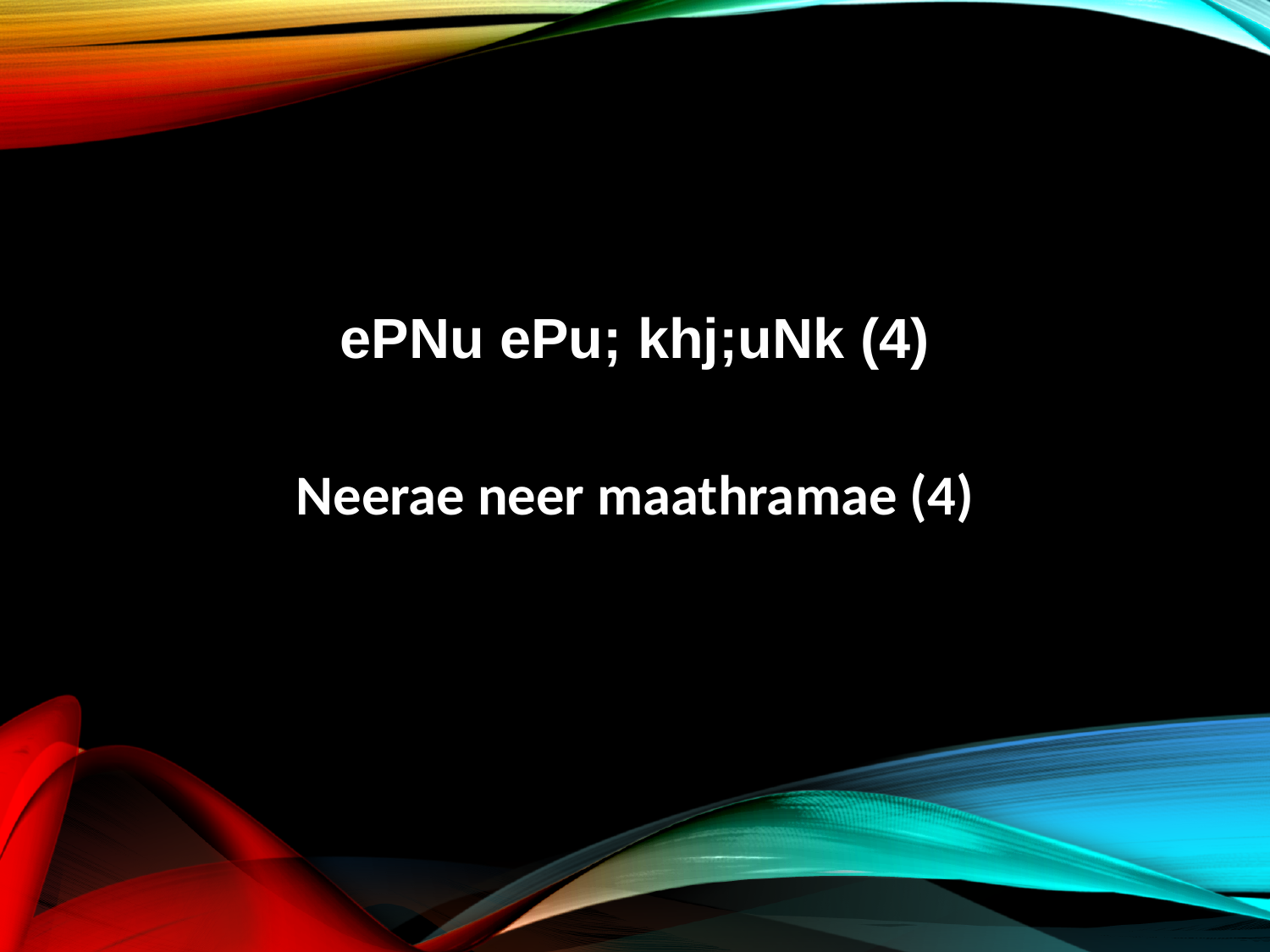

ePNu ePu; khj;uNk (4)

Neerae neer maathramae (4)